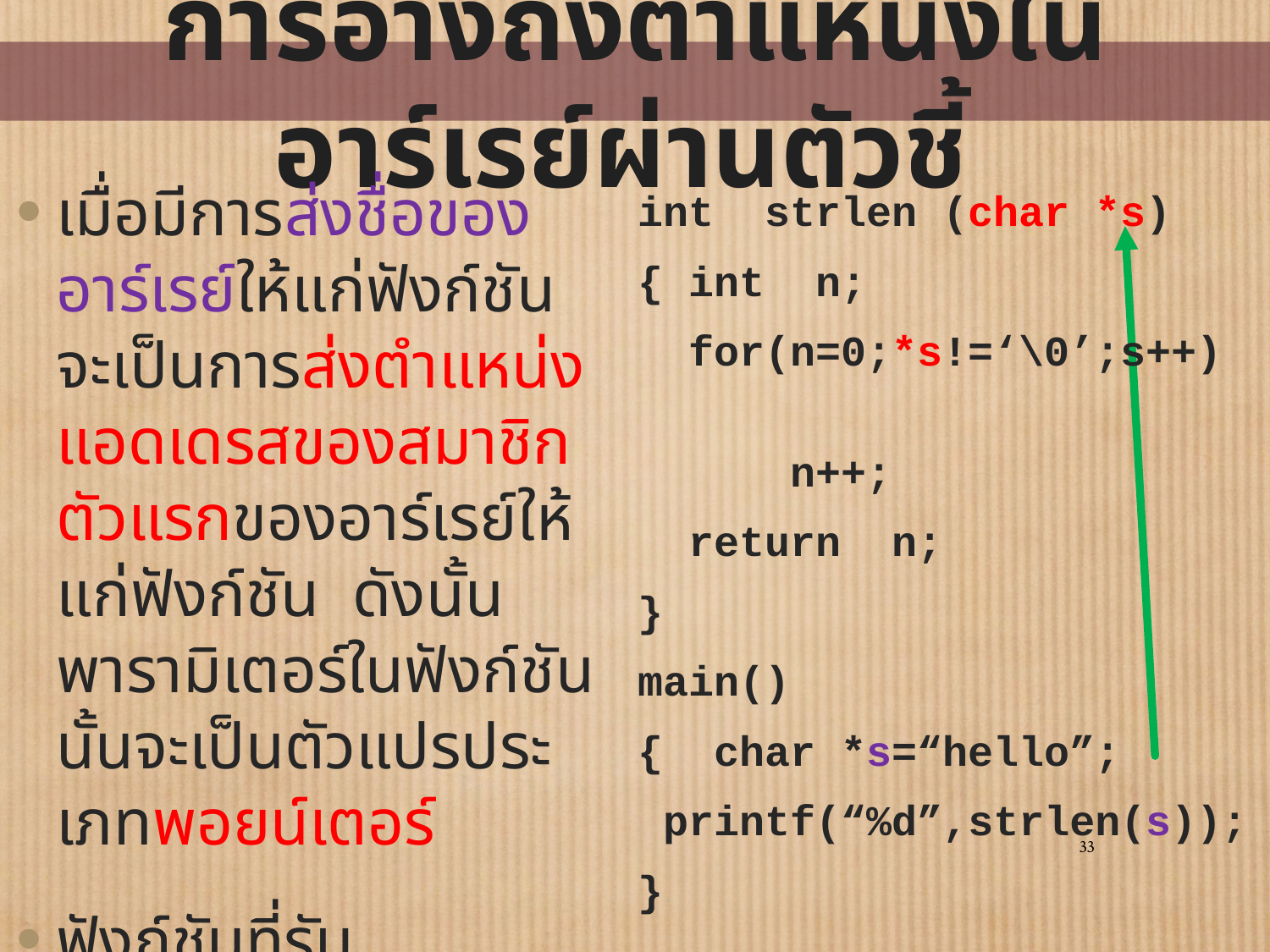

# การอ้างถึงตำแหน่งในอาร์เรย์ผ่านตัวชี้
เมื่อมีการส่งชื่อของอาร์เรย์ให้แก่ฟังก์ชัน  จะเป็นการส่งตำแหน่งแอดเดรสของสมาชิกตัวแรกของอาร์เรย์ให้แก่ฟังก์ชัน  ดังนั้นพารามิเตอร์ในฟังก์ชันนั้นจะเป็นตัวแปรประเภทพอยน์เตอร์
ฟังก์ชันที่รับพารามิเตอร์เป็นพอยน์เตอร์  โดยอาร์กิวเมนท์ที่ส่งมาเป็นอาร์เรย์

int  strlen (char *s)
{ int  n;
  for(n=0;*s!=‘\0’;s++)
      n++;
  return  n;
}
main()
{  char *s=“hello”;
 printf(“%d”,strlen(s));
}

33